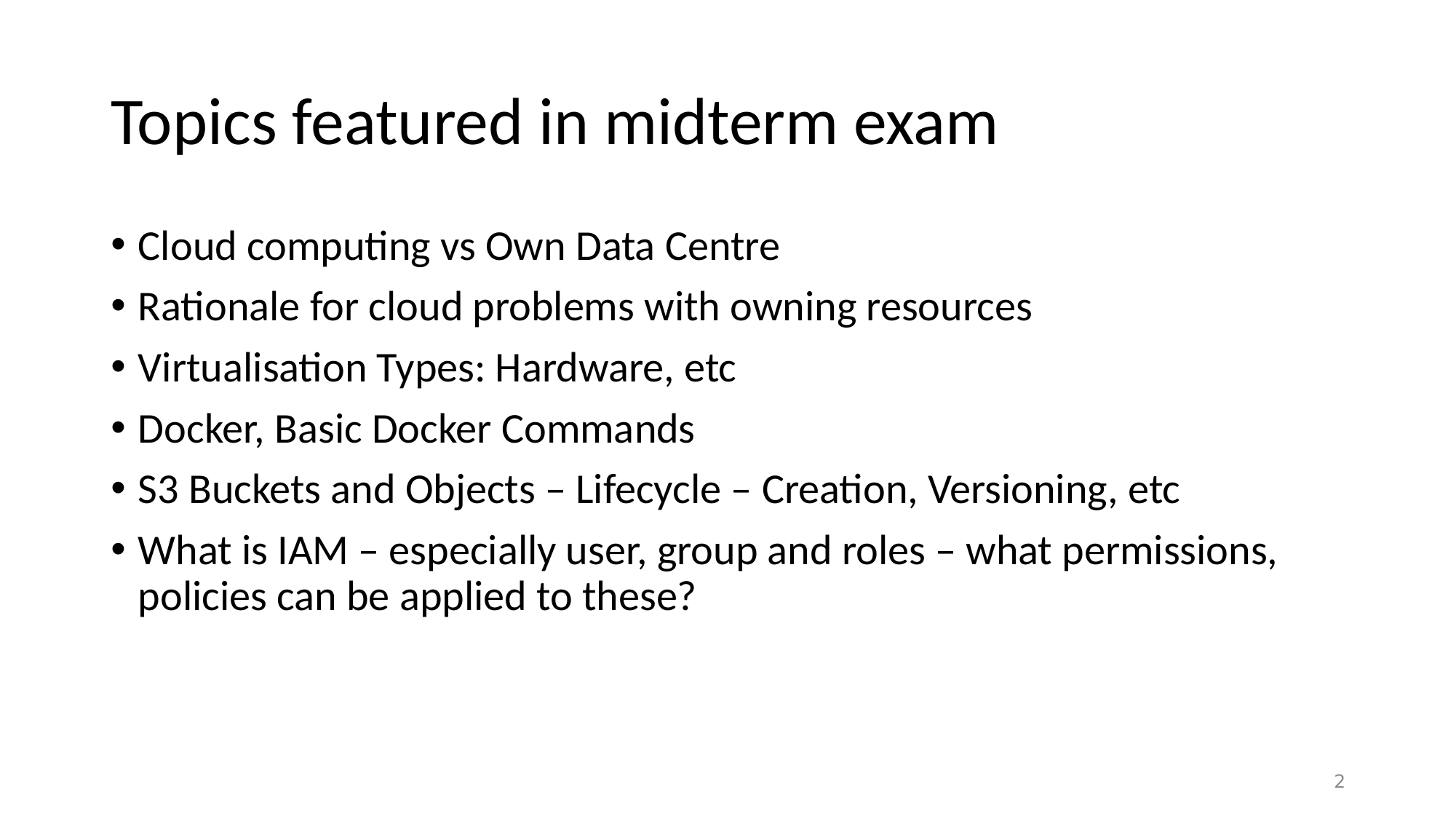

# Topics featured in midterm exam
Cloud computing vs Own Data Centre
Rationale for cloud problems with owning resources
Virtualisation Types: Hardware, etc
Docker, Basic Docker Commands
S3 Buckets and Objects – Lifecycle – Creation, Versioning, etc
What is IAM – especially user, group and roles – what permissions, policies can be applied to these?

2